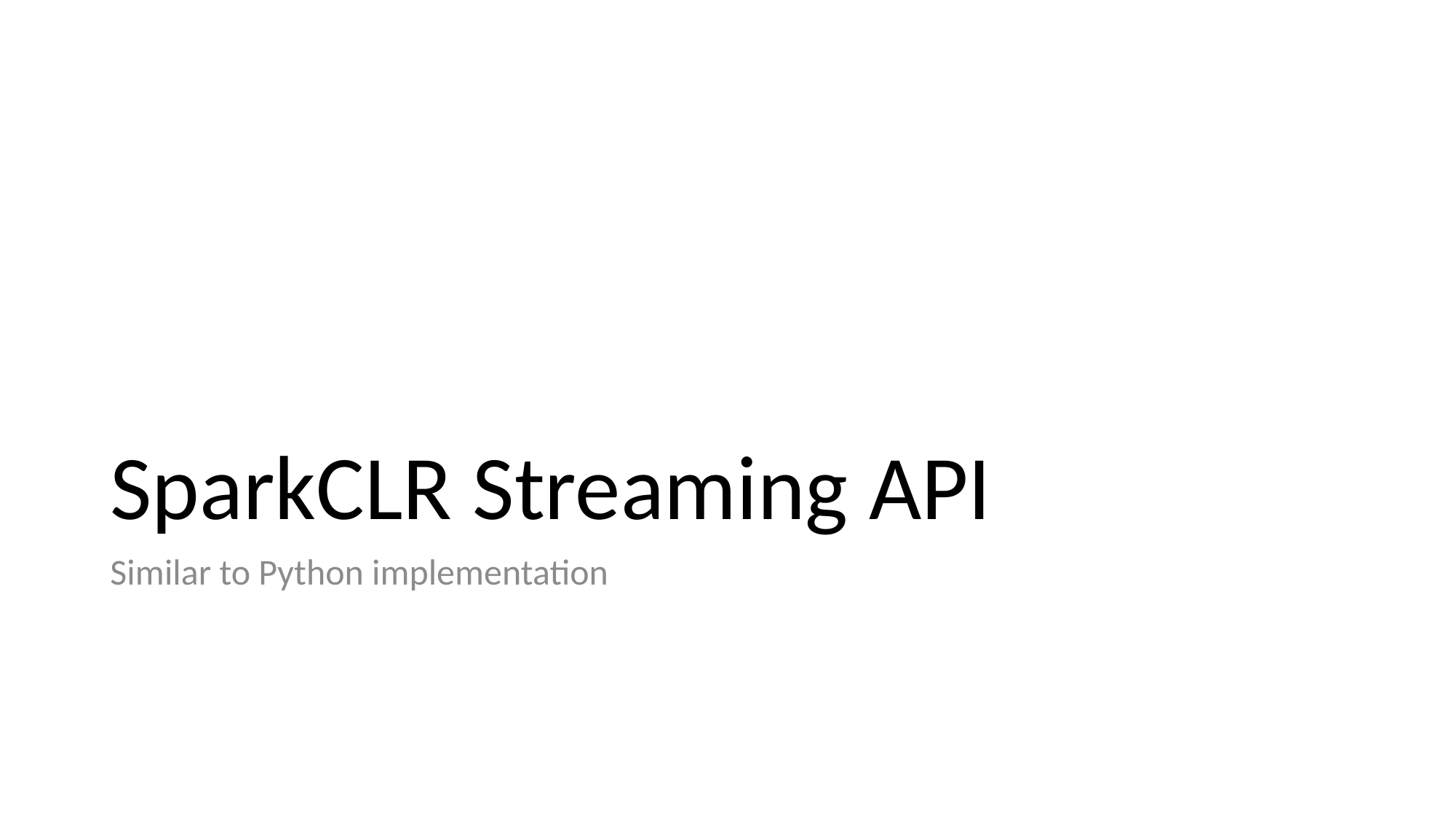

# SparkCLR Streaming API
Similar to Python implementation